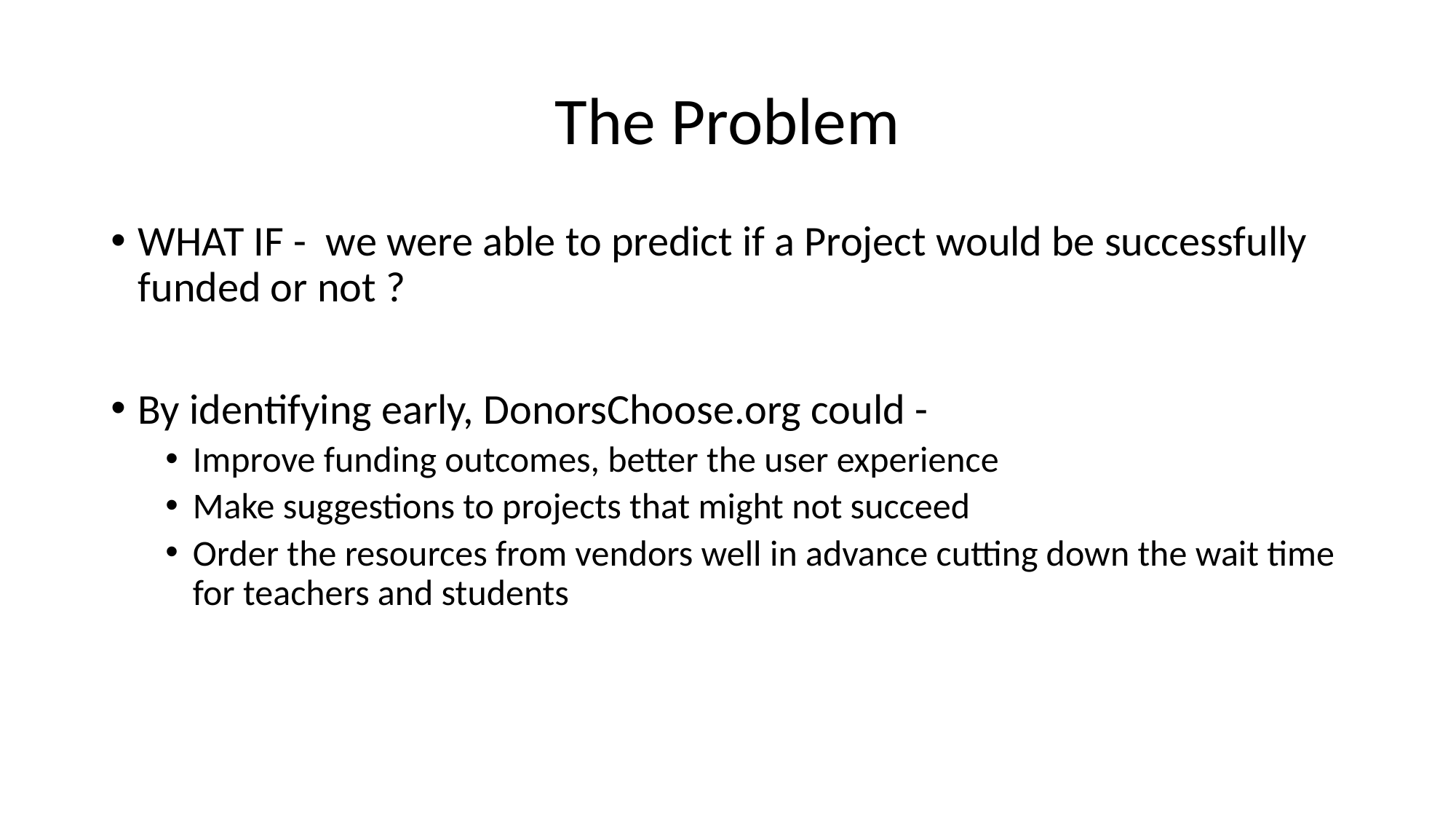

# The Problem
WHAT IF -  we were able to predict if a Project would be successfully funded or not ?

By identifying early, DonorsChoose.org could -
Improve funding outcomes, better the user experience
Make suggestions to projects that might not succeed
Order the resources from vendors well in advance cutting down the wait time for teachers and students